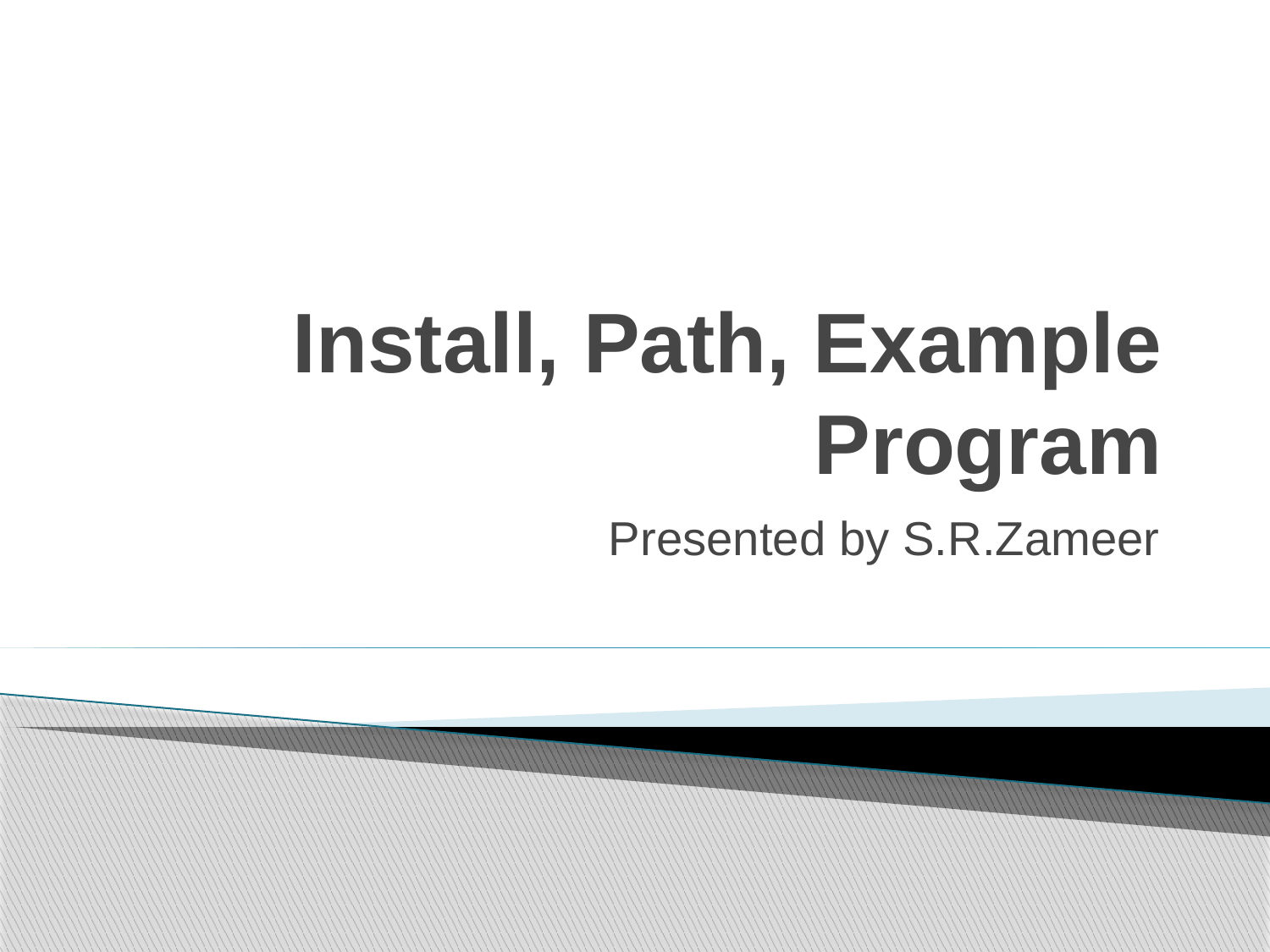

# Install, Path, Example Program
Presented by S.R.Zameer